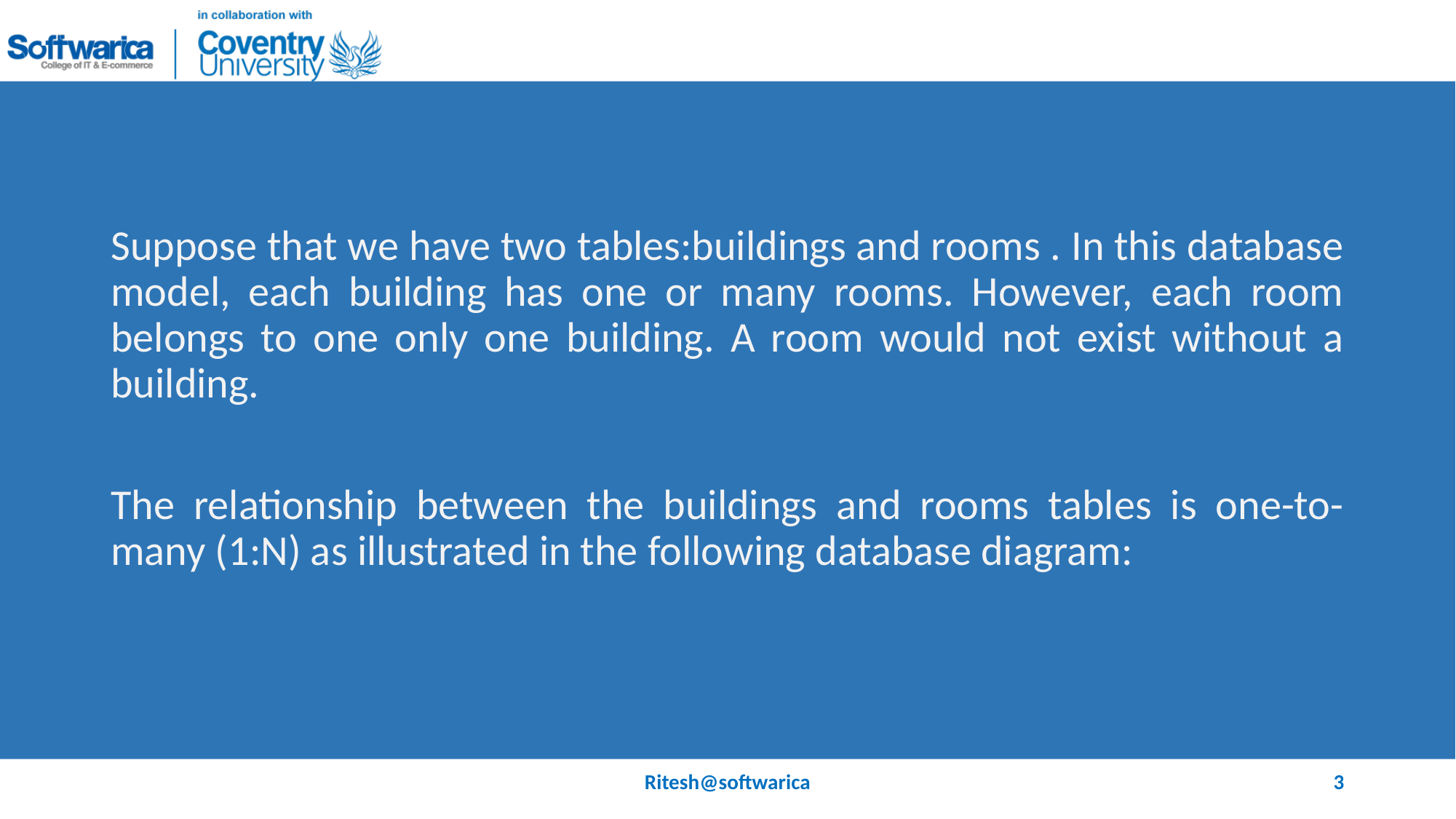

#
Suppose that we have two tables:buildings and rooms . In this database model, each building has one or many rooms. However, each room belongs to one only one building. A room would not exist without a building.

The relationship between the buildings and rooms tables is one-to-many (1:N) as illustrated in the following database diagram:
Ritesh@softwarica
3